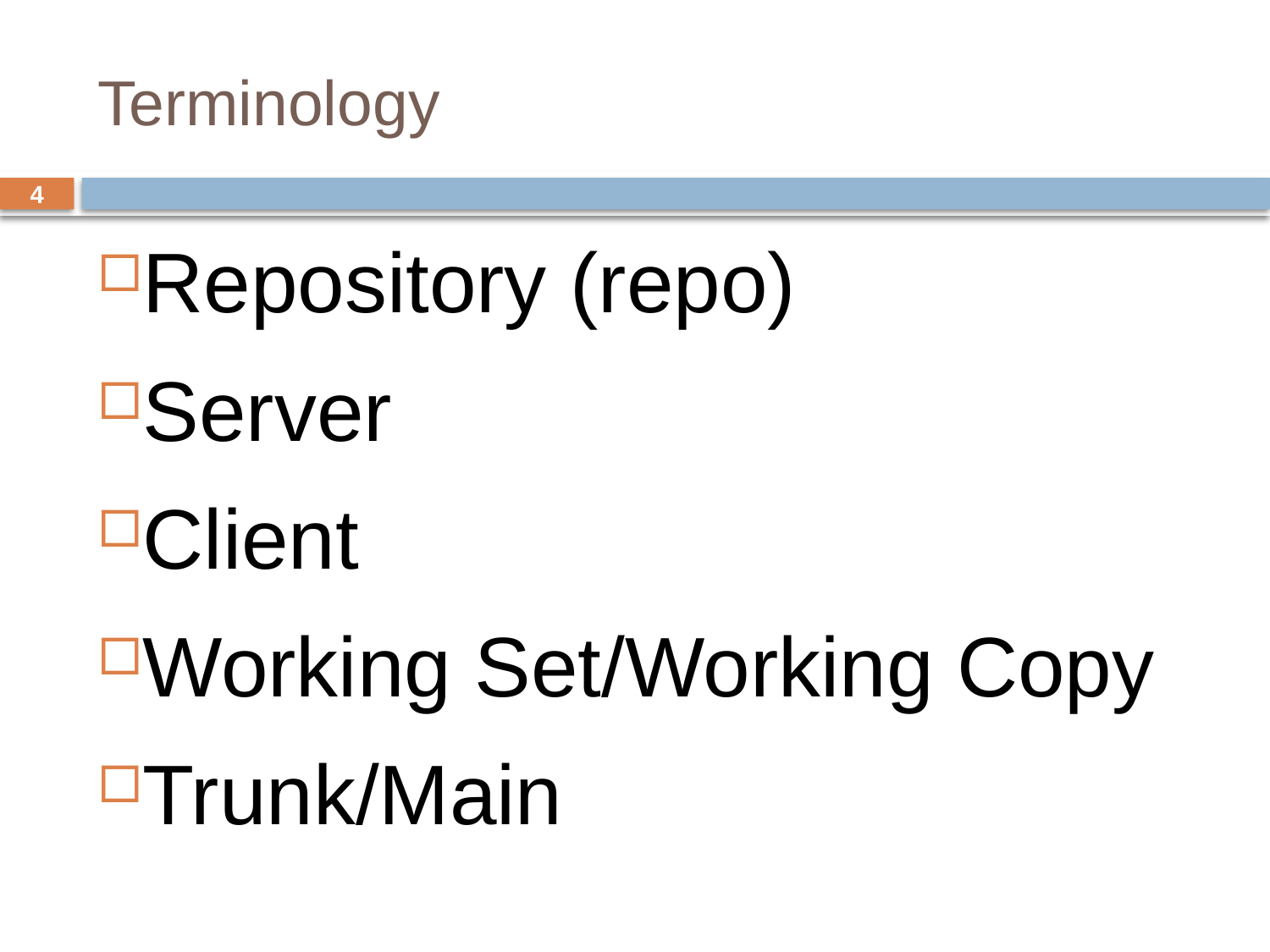

# Terminology
4
Repository (repo)
Server
Client
Working Set/Working Copy
Trunk/Main